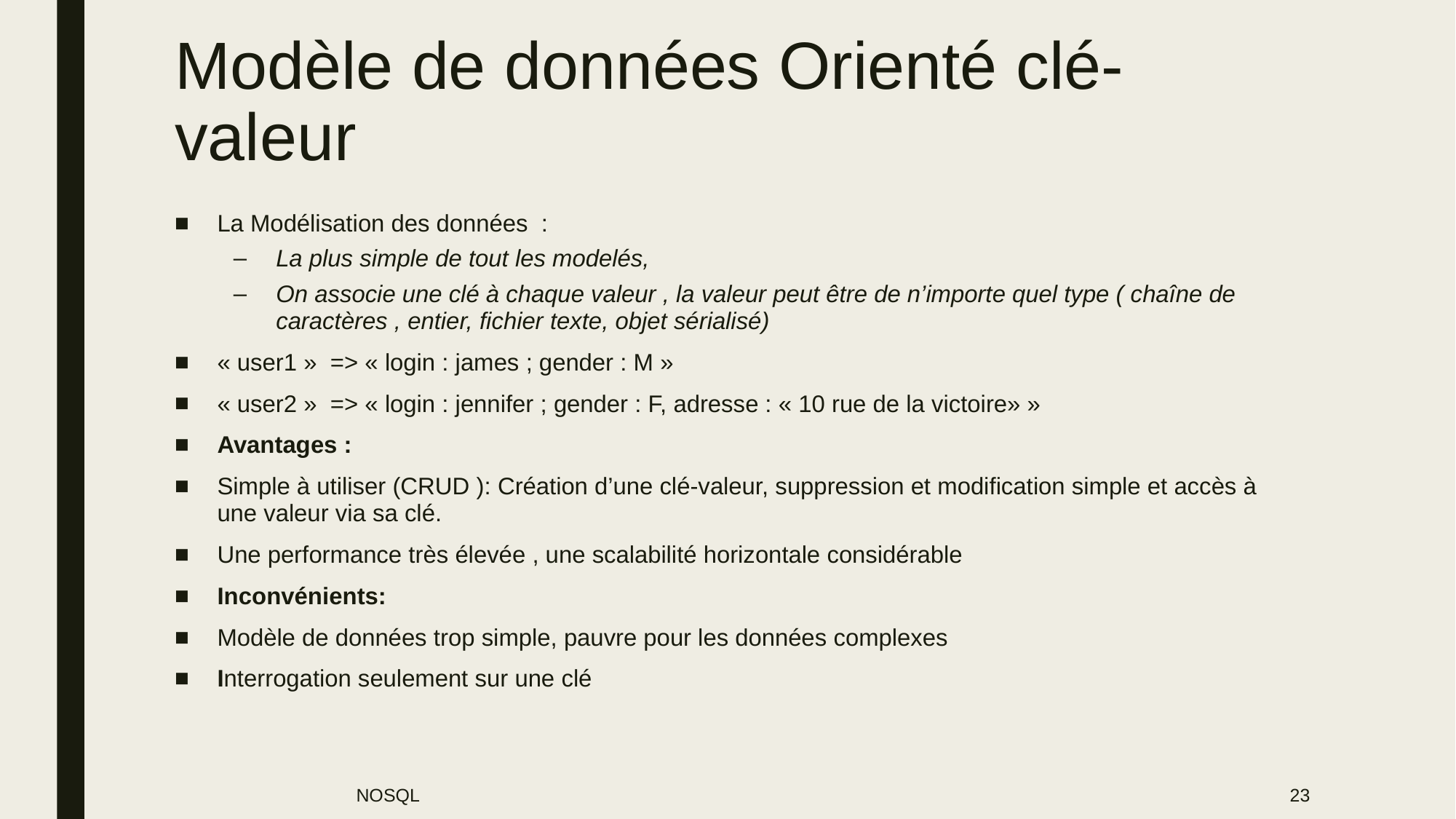

# Modèle de données Orienté clé-valeur
La Modélisation des données  :
La plus simple de tout les modelés,
On associe une clé à chaque valeur , la valeur peut être de n’importe quel type ( chaîne de caractères , entier, fichier texte, objet sérialisé)
« user1 »  => « login : james ; gender : M »
« user2 »  => « login : jennifer ; gender : F, adresse : « 10 rue de la victoire» »
Avantages :
Simple à utiliser (CRUD ): Création d’une clé-valeur, suppression et modification simple et accès à une valeur via sa clé.
Une performance très élevée , une scalabilité horizontale considérable
Inconvénients:
Modèle de données trop simple, pauvre pour les données complexes
Interrogation seulement sur une clé

NOSQL
23